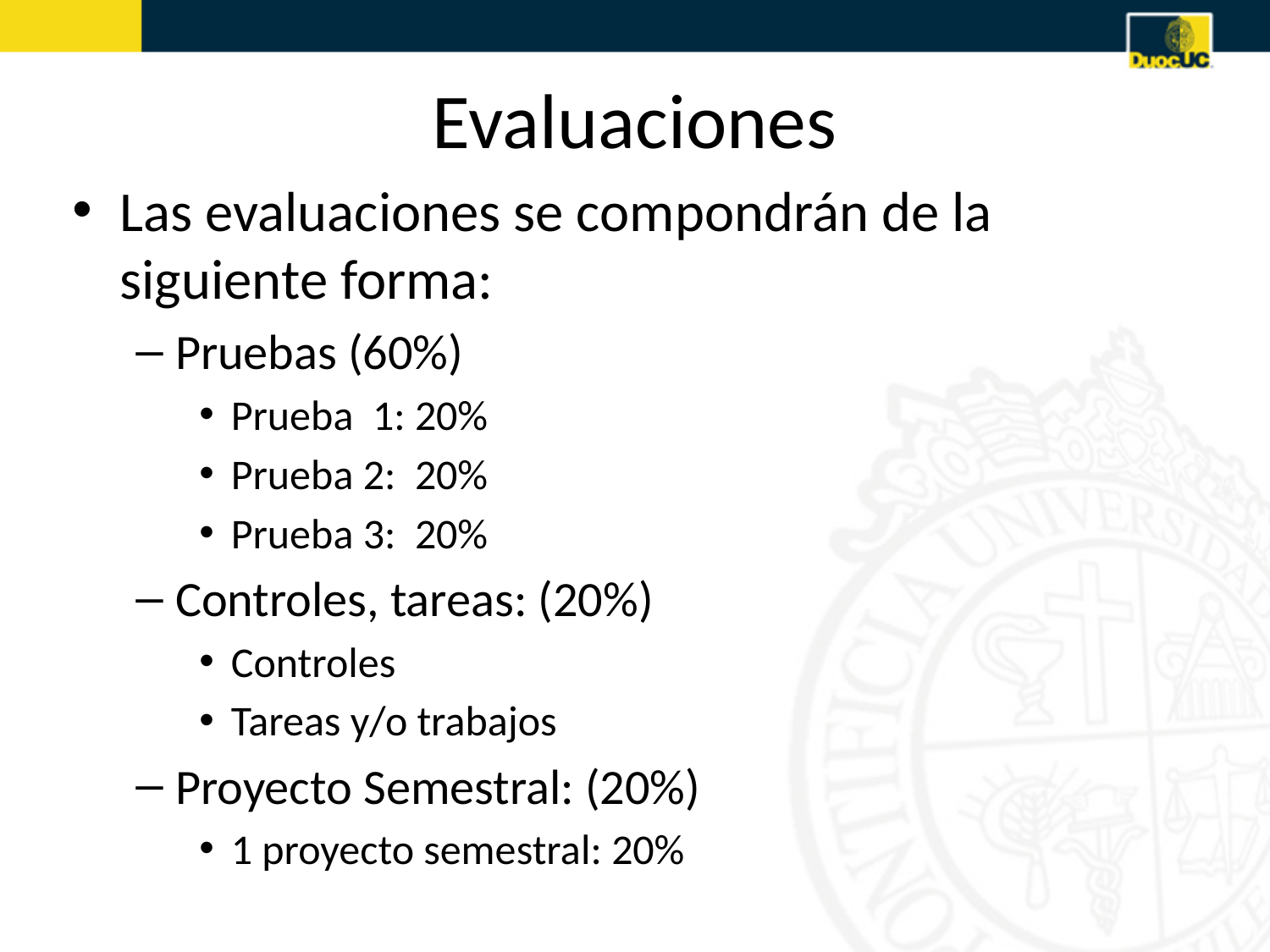

# Evaluaciones
Las evaluaciones se compondrán de la siguiente forma:
Pruebas (60%)
Prueba  1: 20%
Prueba 2:  20%
Prueba 3:  20%
Controles, tareas: (20%)
Controles
Tareas y/o trabajos
Proyecto Semestral: (20%)
1 proyecto semestral: 20%